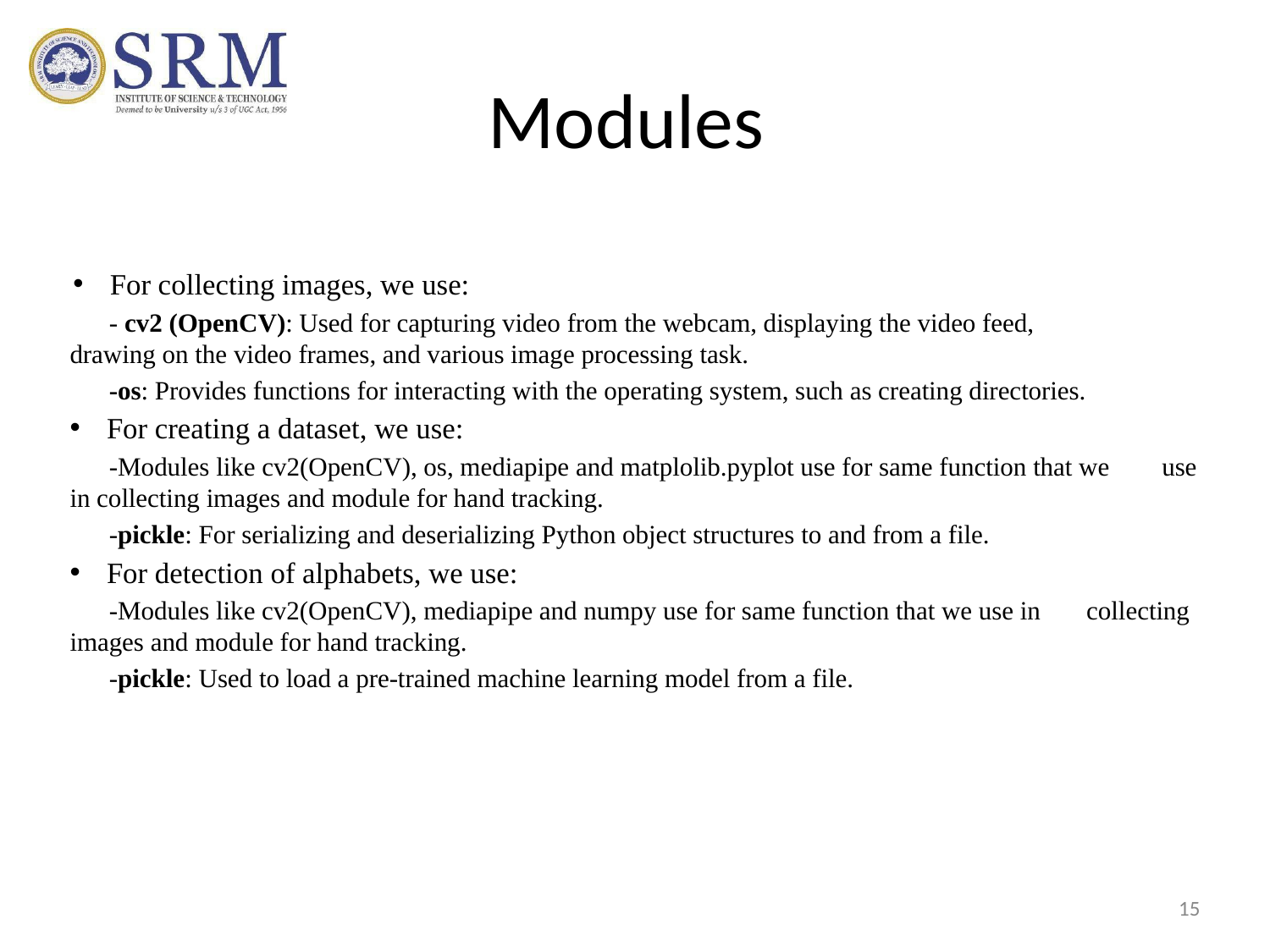

# Modules
For collecting images, we use:
      - cv2 (OpenCV): Used for capturing video from the webcam, displaying the video feed,                   drawing on the video frames, and various image processing task.
      -os: Provides functions for interacting with the operating system, such as creating directories.
For creating a dataset, we use:
      -Modules like cv2(OpenCV), os, mediapipe and matplolib.pyplot use for same function that we        use in collecting images and module for hand tracking.
      -pickle: For serializing and deserializing Python object structures to and from a file.
For detection of alphabets, we use:
      -Modules like cv2(OpenCV), mediapipe and numpy use for same function that we use in       collecting images and module for hand tracking.
      -pickle: Used to load a pre-trained machine learning model from a file.

15